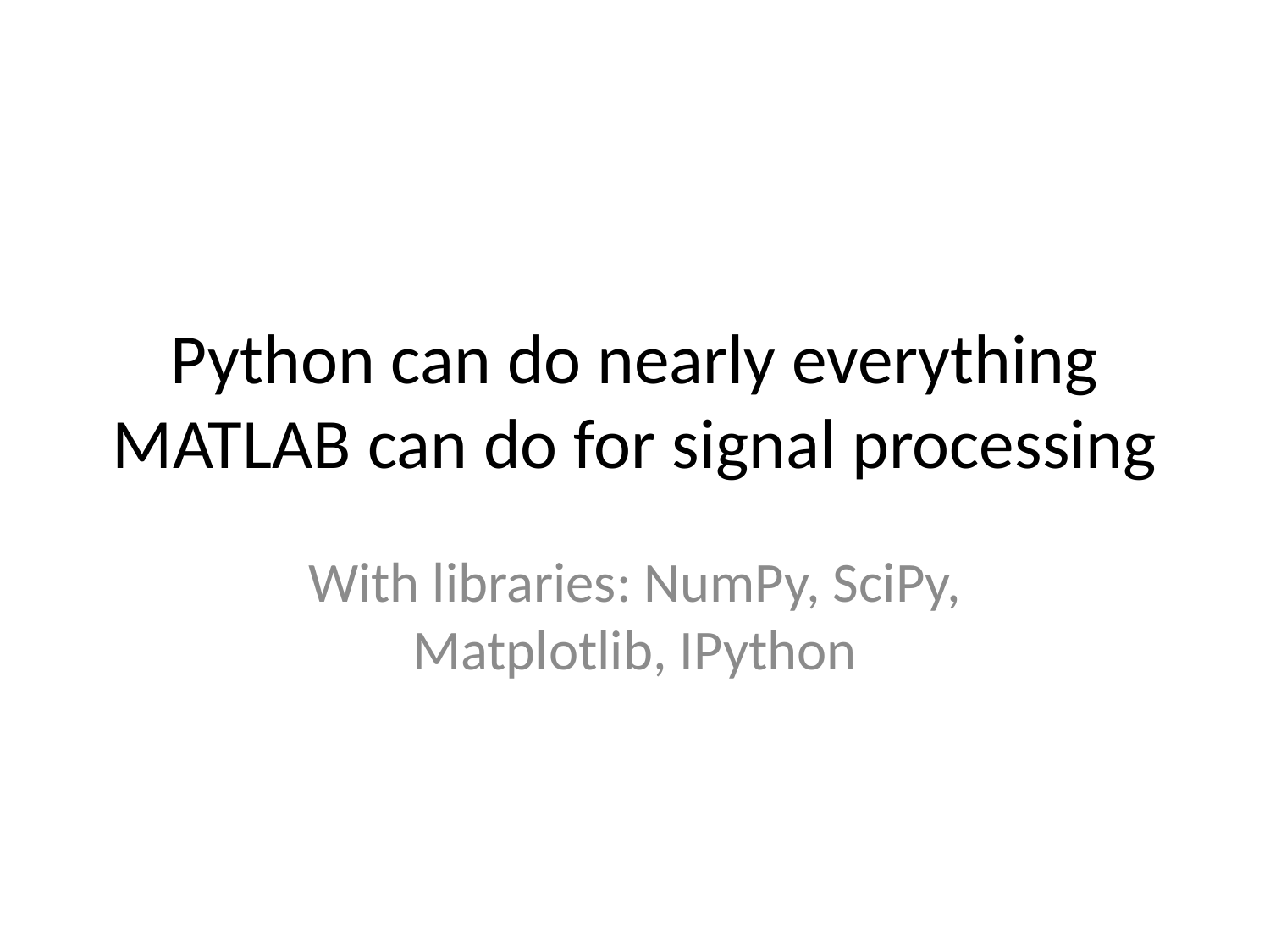

# Python can do nearly everything MATLAB can do for signal processing
With libraries: NumPy, SciPy, Matplotlib, IPython